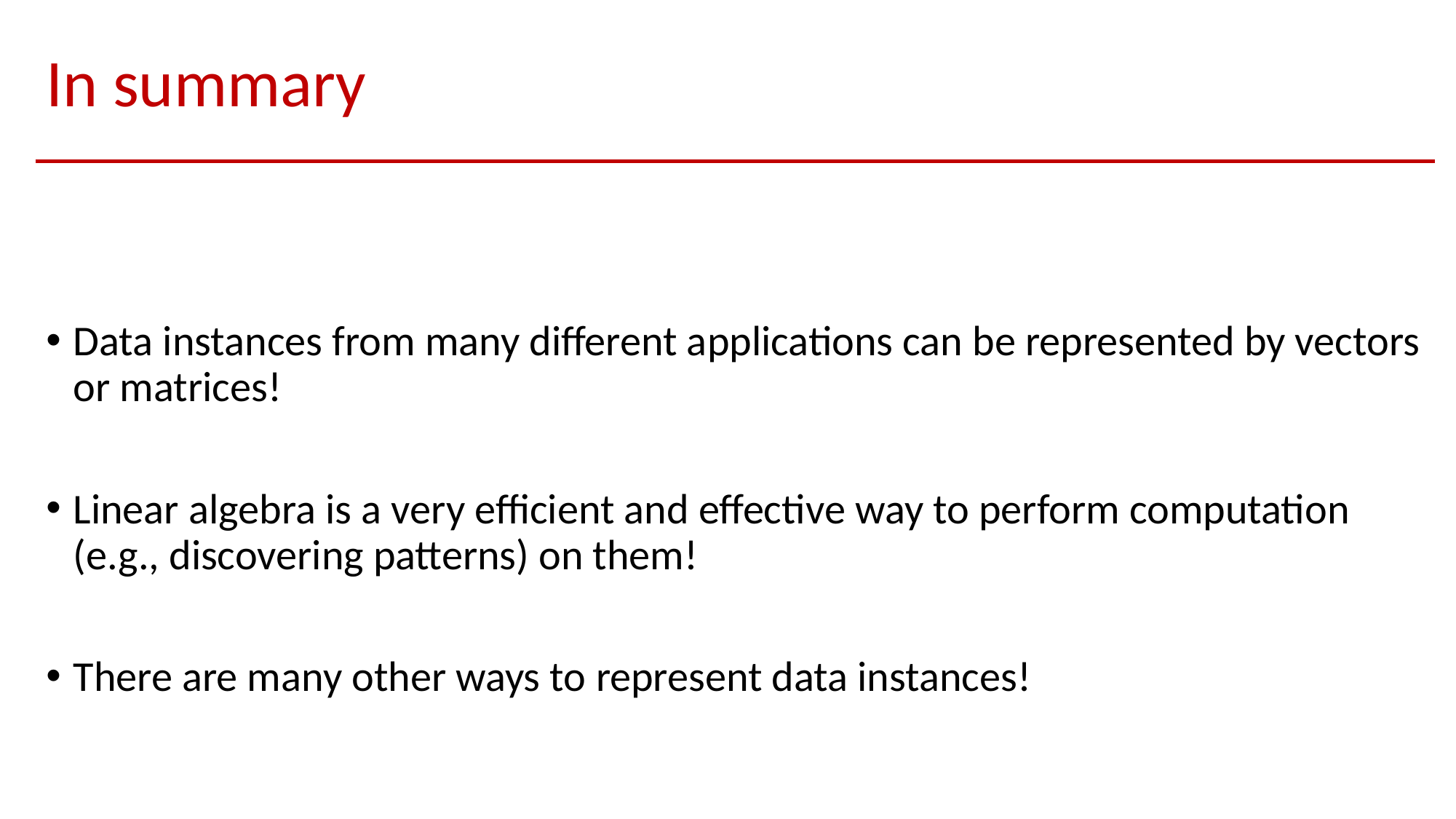

# In summary
Data instances from many different applications can be represented by vectors or matrices!

Linear algebra is a very efficient and effective way to perform computation (e.g., discovering patterns) on them!

There are many other ways to represent data instances!